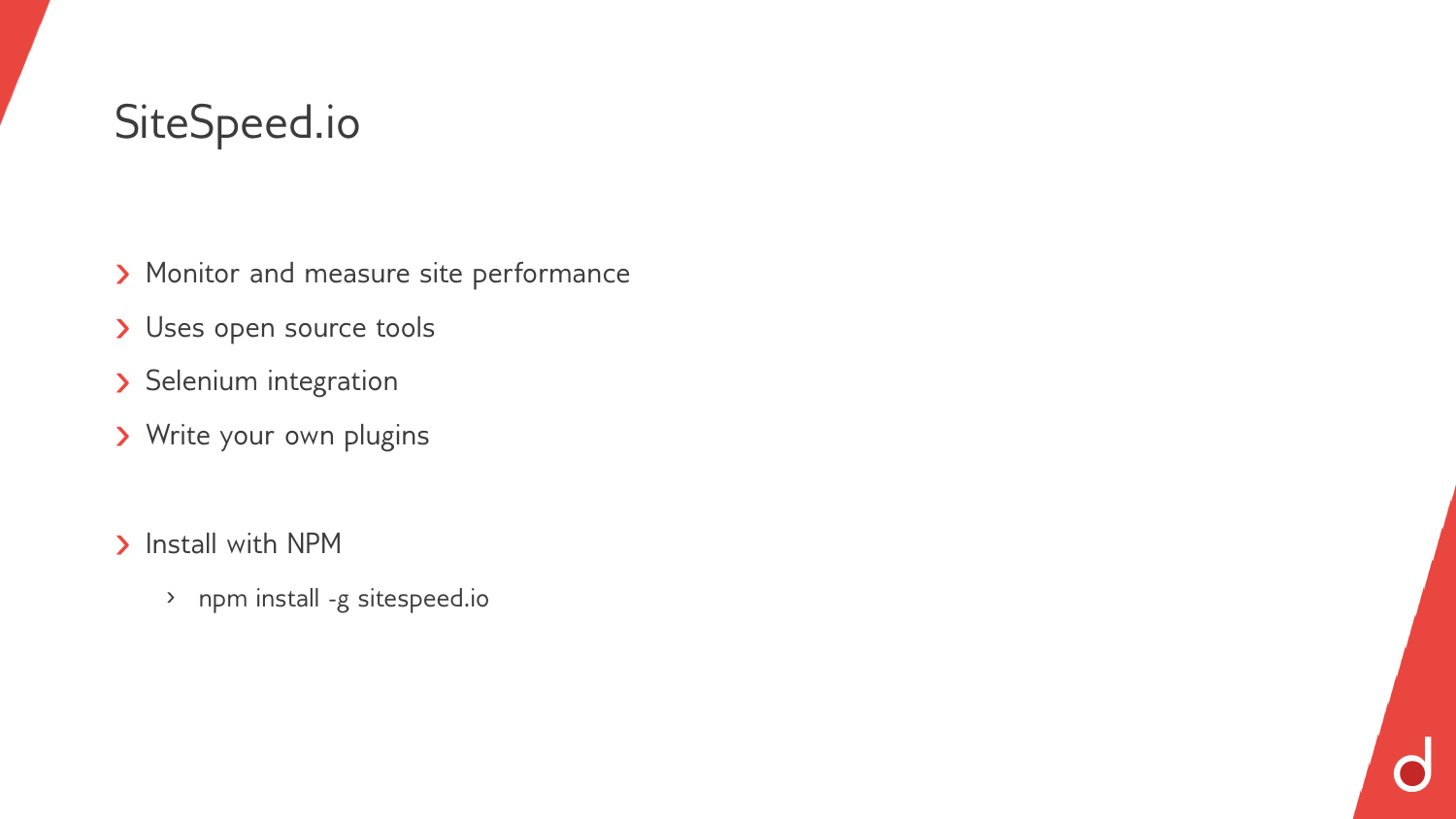

# SiteSpeed.io
Monitor and measure site performance
Uses open source tools
Selenium integration
Write your own plugins

Install with NPM
npm install -g sitespeed.io